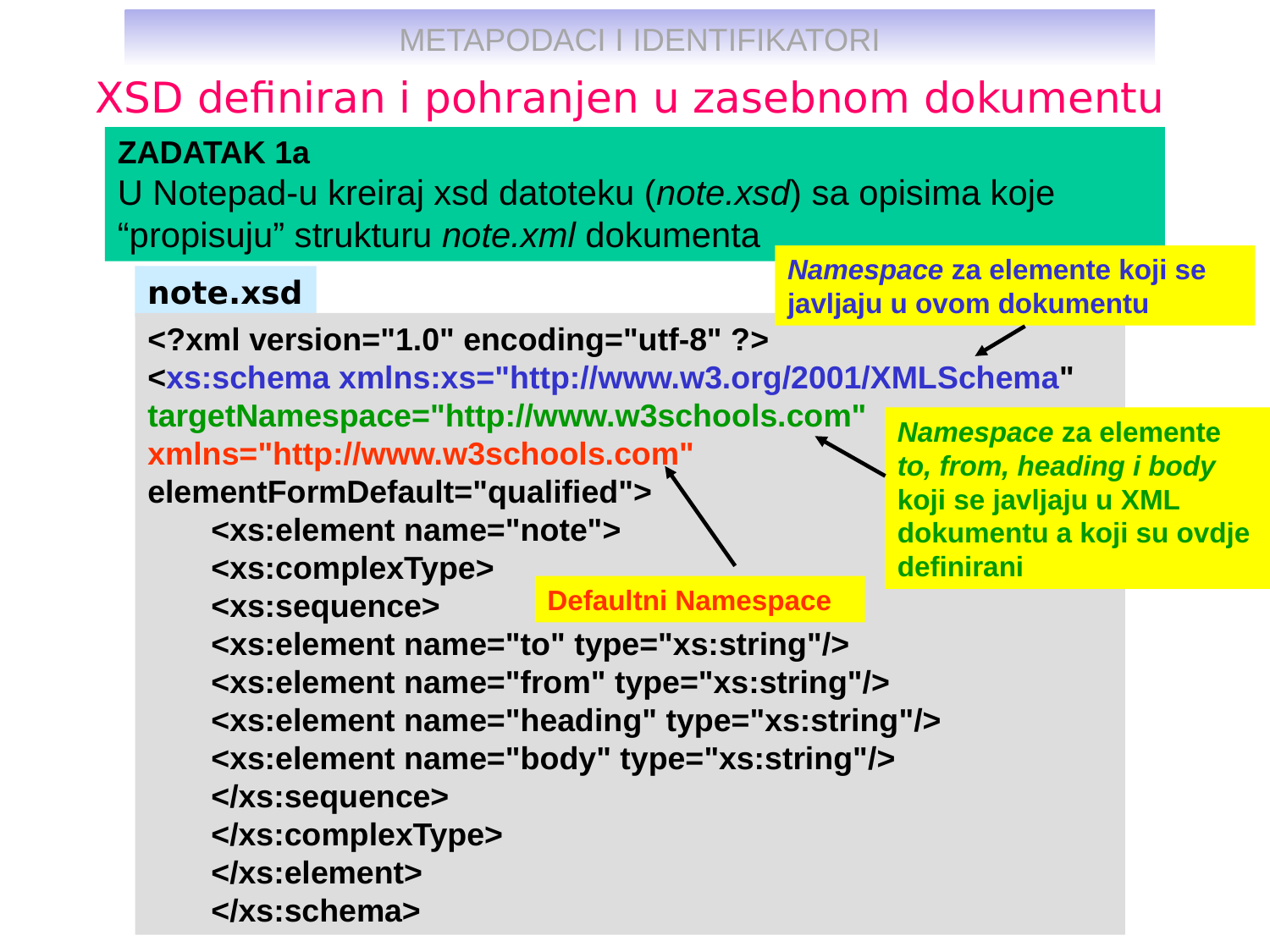

XSD definiran i pohranjen u zasebnom dokumentu
ZADATAK 1a
U Notepad-u kreiraj xsd datoteku (note.xsd) sa opisima koje “propisuju” strukturu note.xml dokumenta

Namespace za elemente koji se javljaju u ovom dokumentu
note.xsd
<?xml version="1.0" encoding="utf-8" ?>
<xs:schema xmlns:xs="http://www.w3.org/2001/XMLSchema" targetNamespace="http://www.w3schools.com" xmlns="http://www.w3schools.com" elementFormDefault="qualified">
<xs:element name="note">
<xs:complexType>
<xs:sequence>
<xs:element name="to" type="xs:string"/>
<xs:element name="from" type="xs:string"/>
<xs:element name="heading" type="xs:string"/>
<xs:element name="body" type="xs:string"/>
</xs:sequence>
</xs:complexType>
</xs:element>
</xs:schema>

Namespace za elemente to, from, heading i body koji se javljaju u XML dokumentu a koji su ovdje definirani

Defaultni Namespace